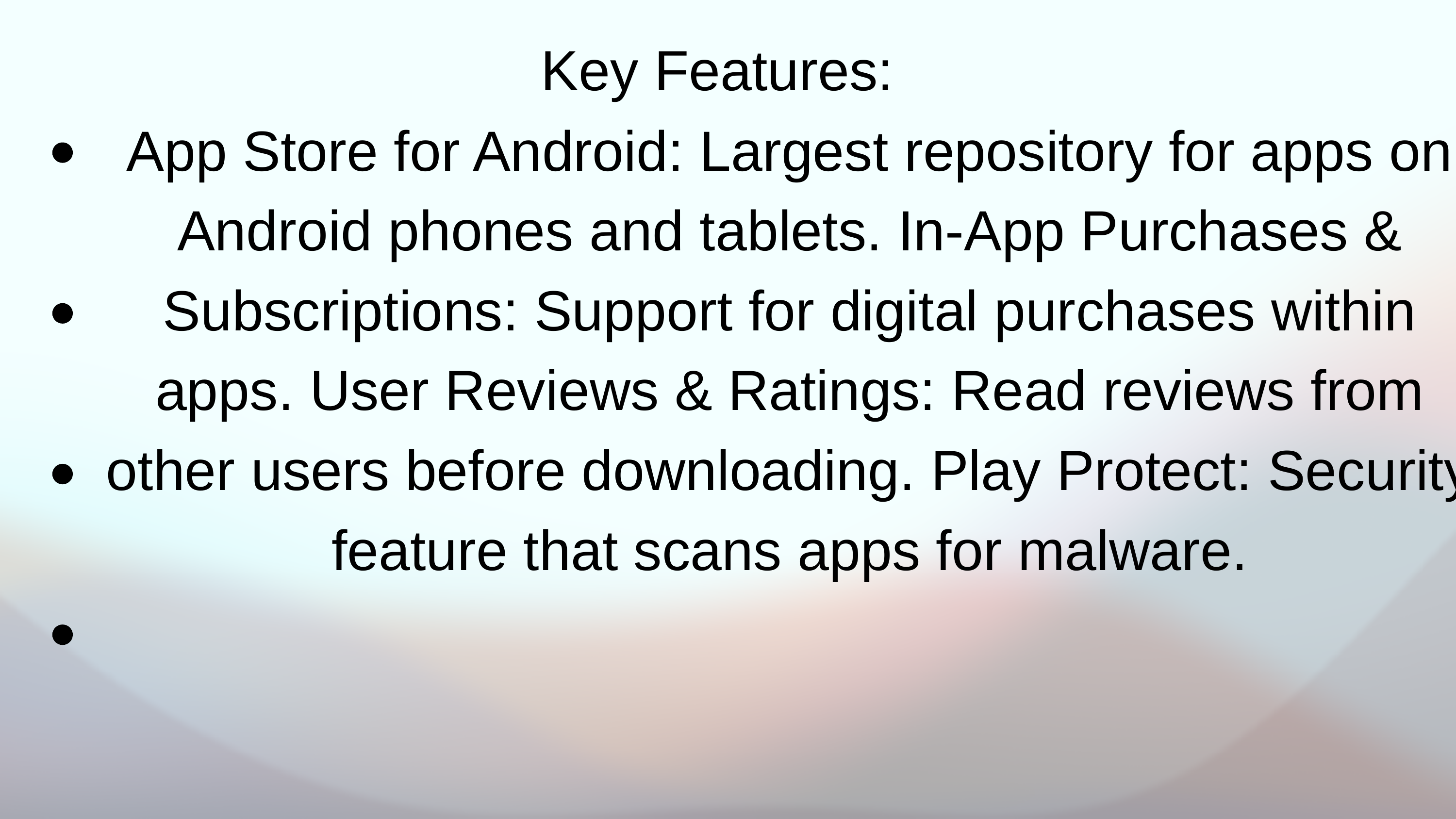

Key Features:
App Store for Android: Largest repository for apps on Android phones and tablets. In-App Purchases & Subscriptions: Support for digital purchases within apps. User Reviews & Ratings: Read reviews from other users before downloading. Play Protect: Security feature that scans apps for malware.